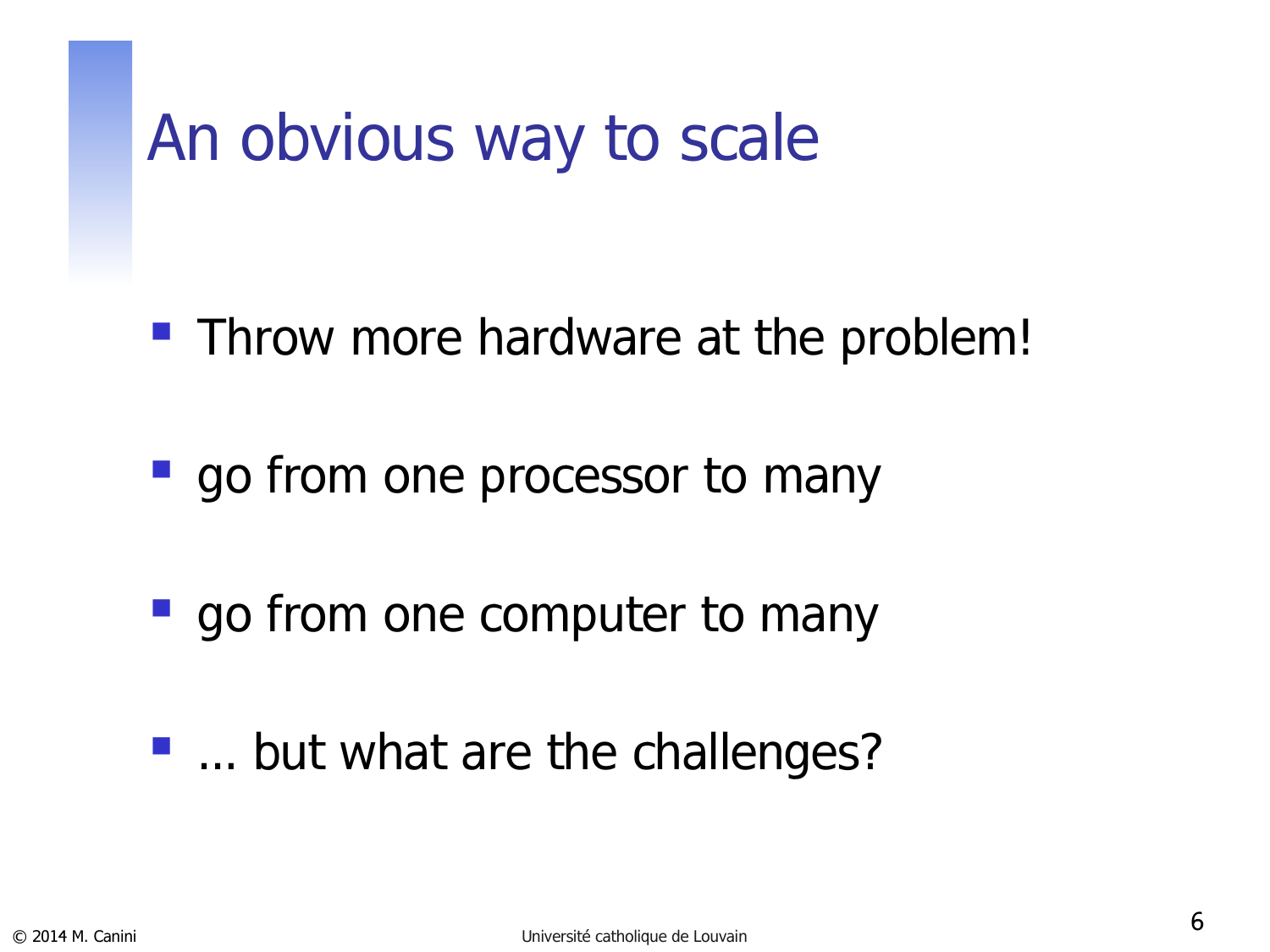

# An obvious way to scale

Throw more hardware at the problem!

go from one processor to many

go from one computer to many

… but what are the challenges?
6
Université catholique de Louvain